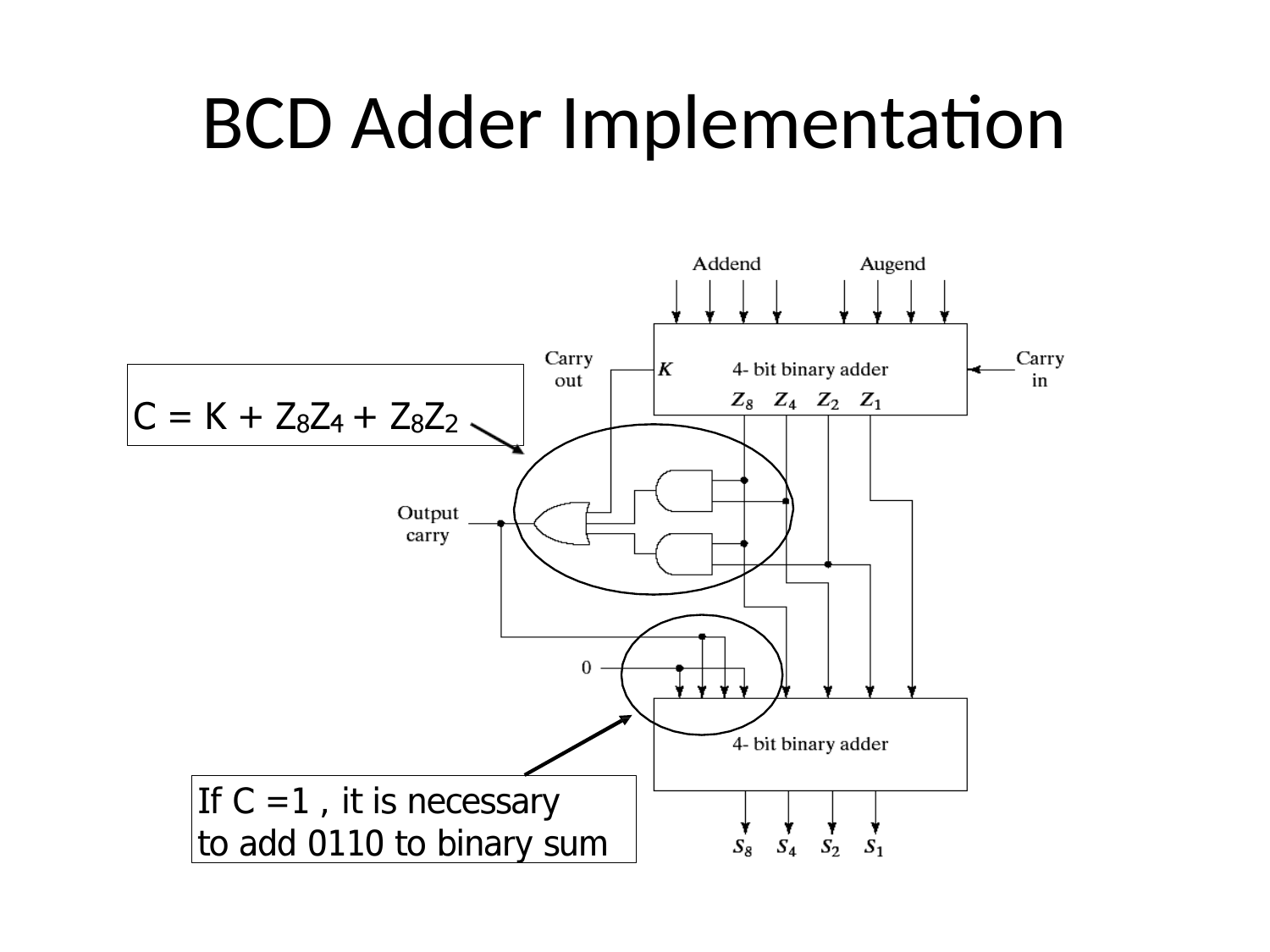

# BCD Adder Implementation

C = K + Z8Z4 + Z8Z2

If C =1 , it is necessary
to add 0110 to binary sum